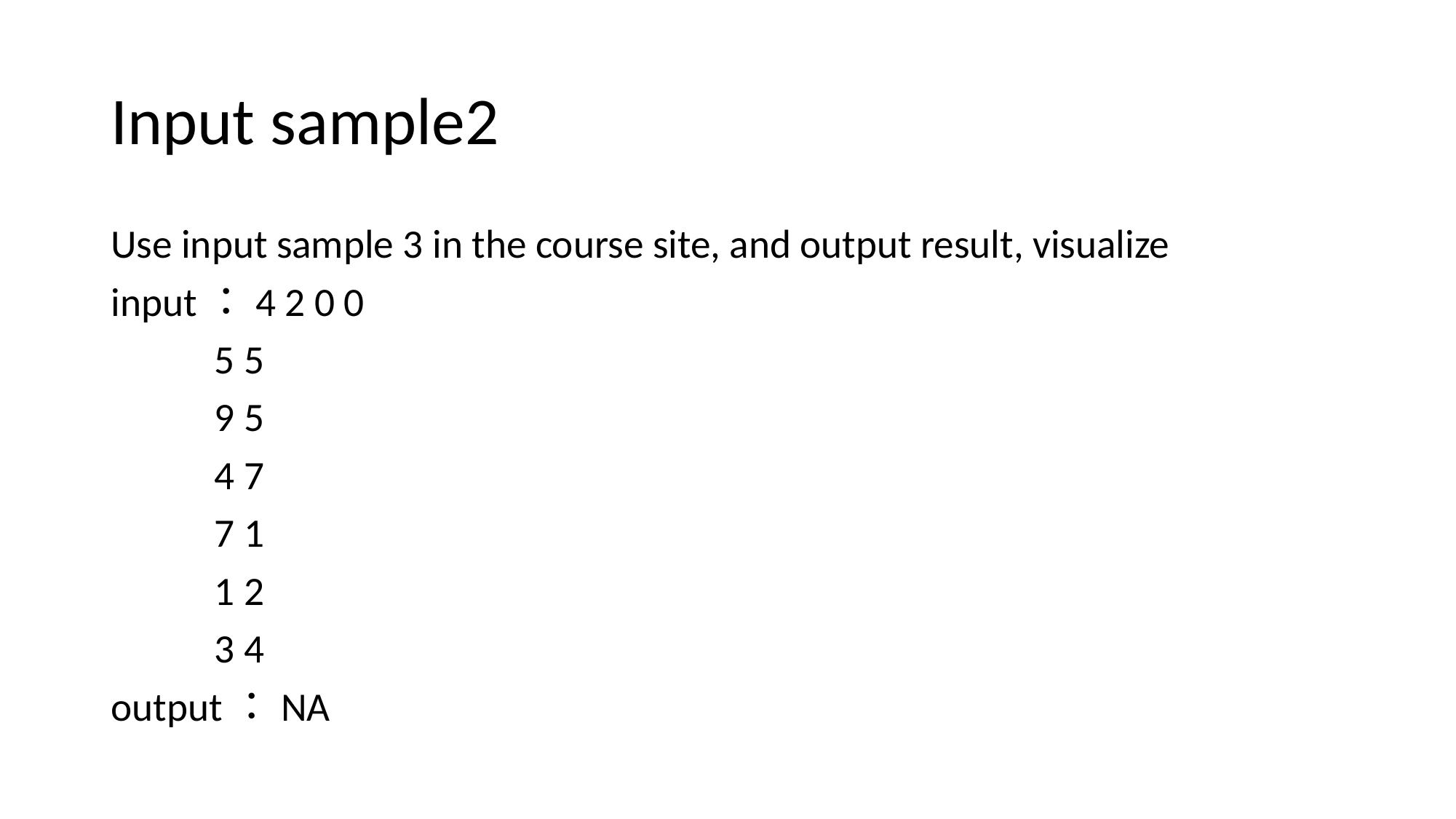

# Input sample2
Use input sample 3 in the course site, and output result, visualize
input：4 2 0 0
	5 5
	9 5
	4 7
	7 1
	1 2
	3 4
output：NA